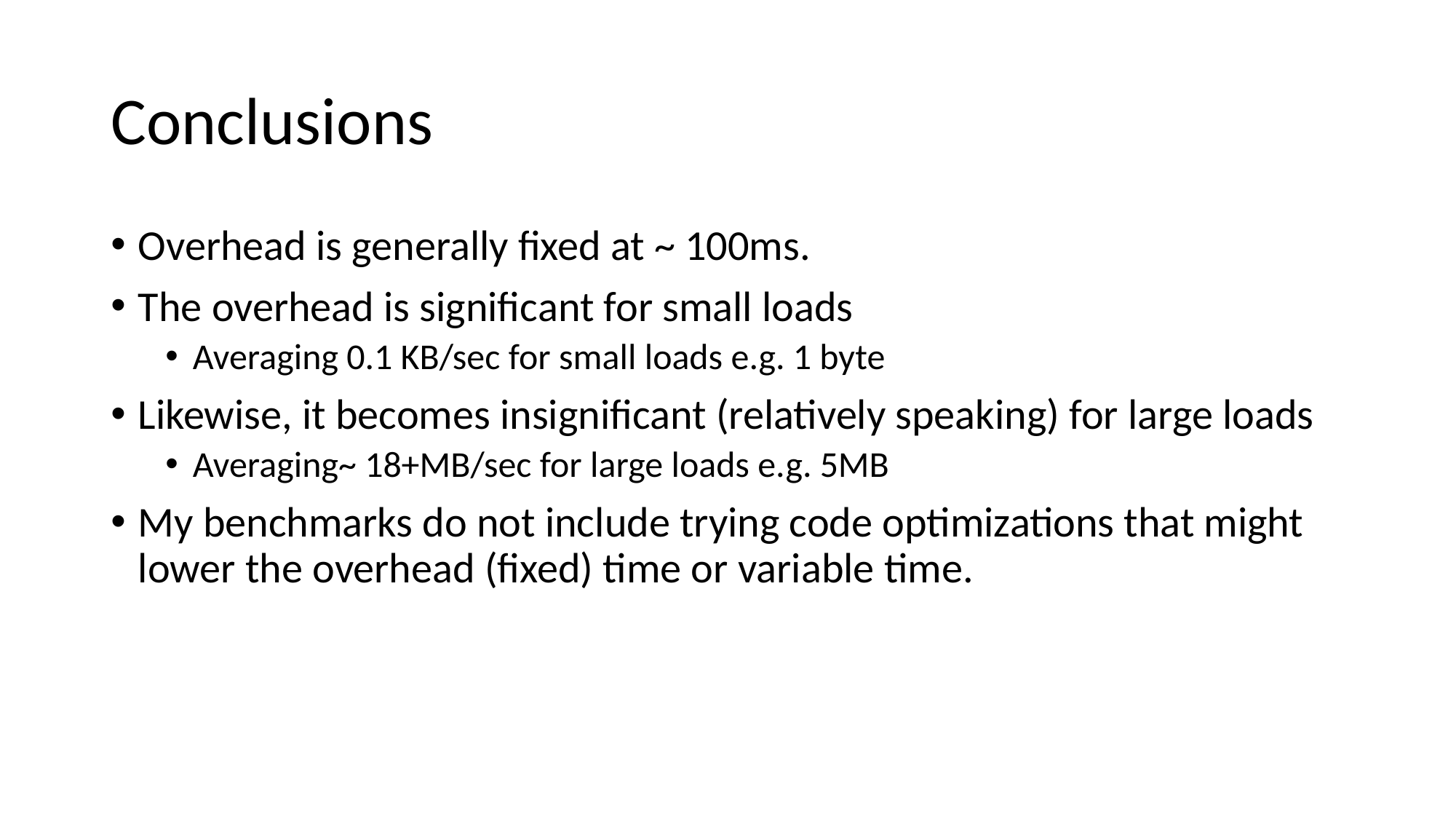

# Conclusions
Overhead is generally fixed at ~ 100ms.
The overhead is significant for small loads
Averaging 0.1 KB/sec for small loads e.g. 1 byte
Likewise, it becomes insignificant (relatively speaking) for large loads
Averaging~ 18+MB/sec for large loads e.g. 5MB
My benchmarks do not include trying code optimizations that might lower the overhead (fixed) time or variable time.